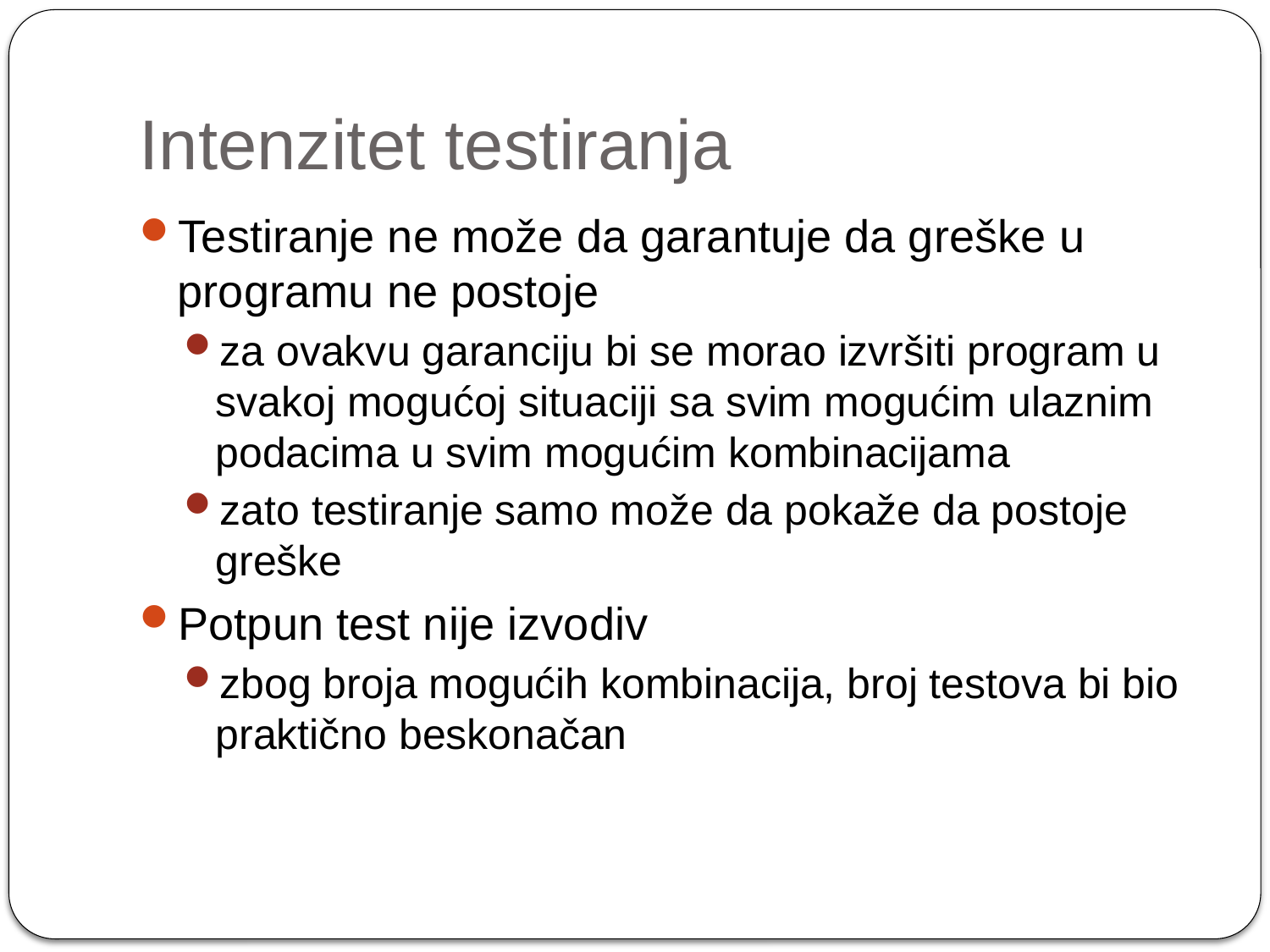

# Intenzitet testiranja
Testiranje ne može da garantuje da greške u programu ne postoje
za ovakvu garanciju bi se morao izvršiti program u svakoj mogućoj situaciji sa svim mogućim ulaznim podacima u svim mogućim kombinacijama
zato testiranje samo može da pokaže da postoje greške
Potpun test nije izvodiv
zbog broja mogućih kombinacija, broj testova bi bio praktično beskonačan